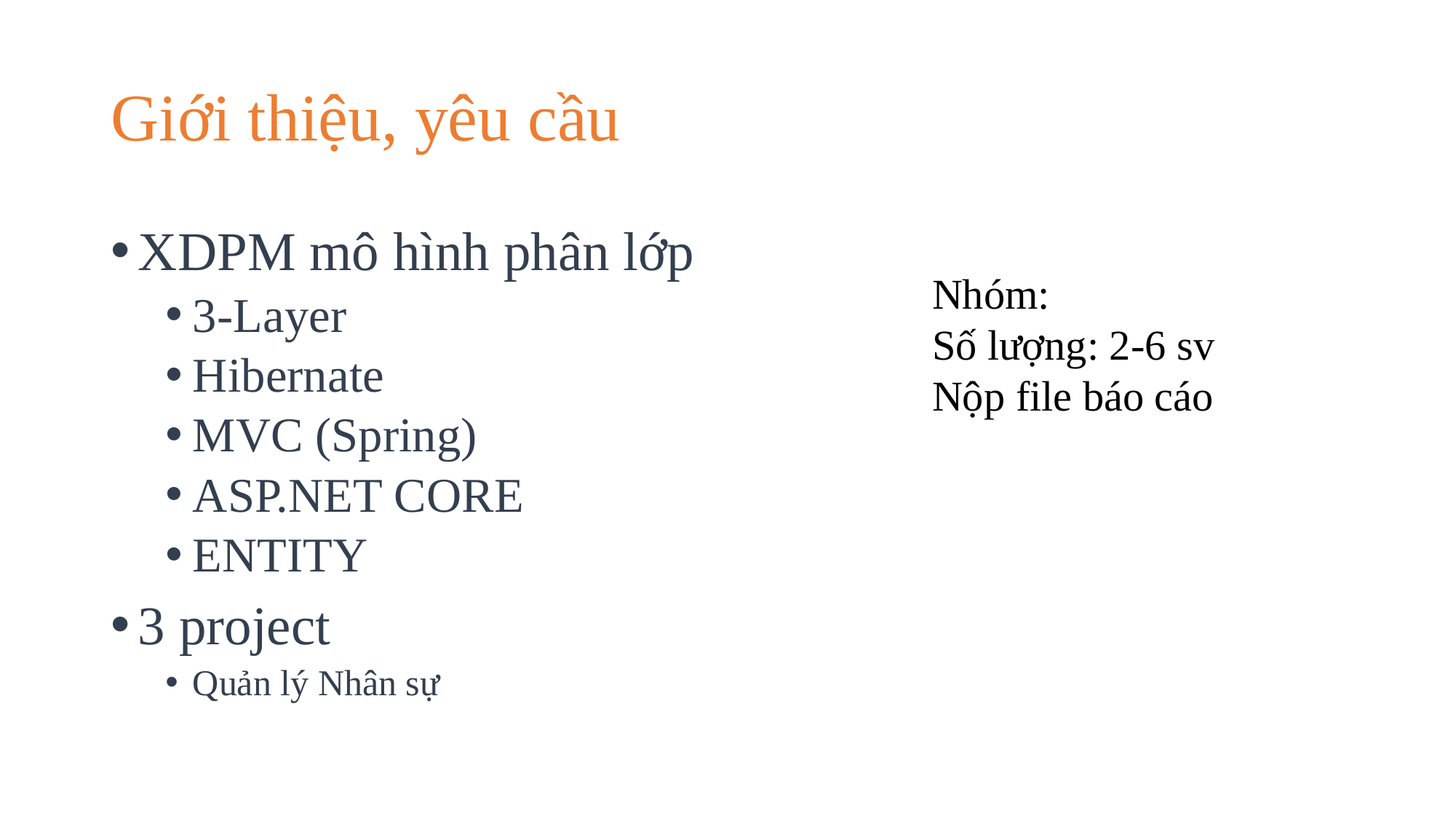

# Giới thiệu, yêu cầu
XDPM mô hình phân lớp
3-Layer
Hibernate
MVC (Spring)
ASP.NET CORE
ENTITY
3 project
Quản lý Nhân sự

Nhóm:
Số lượng: 2-6 sv
Nộp file báo cáo